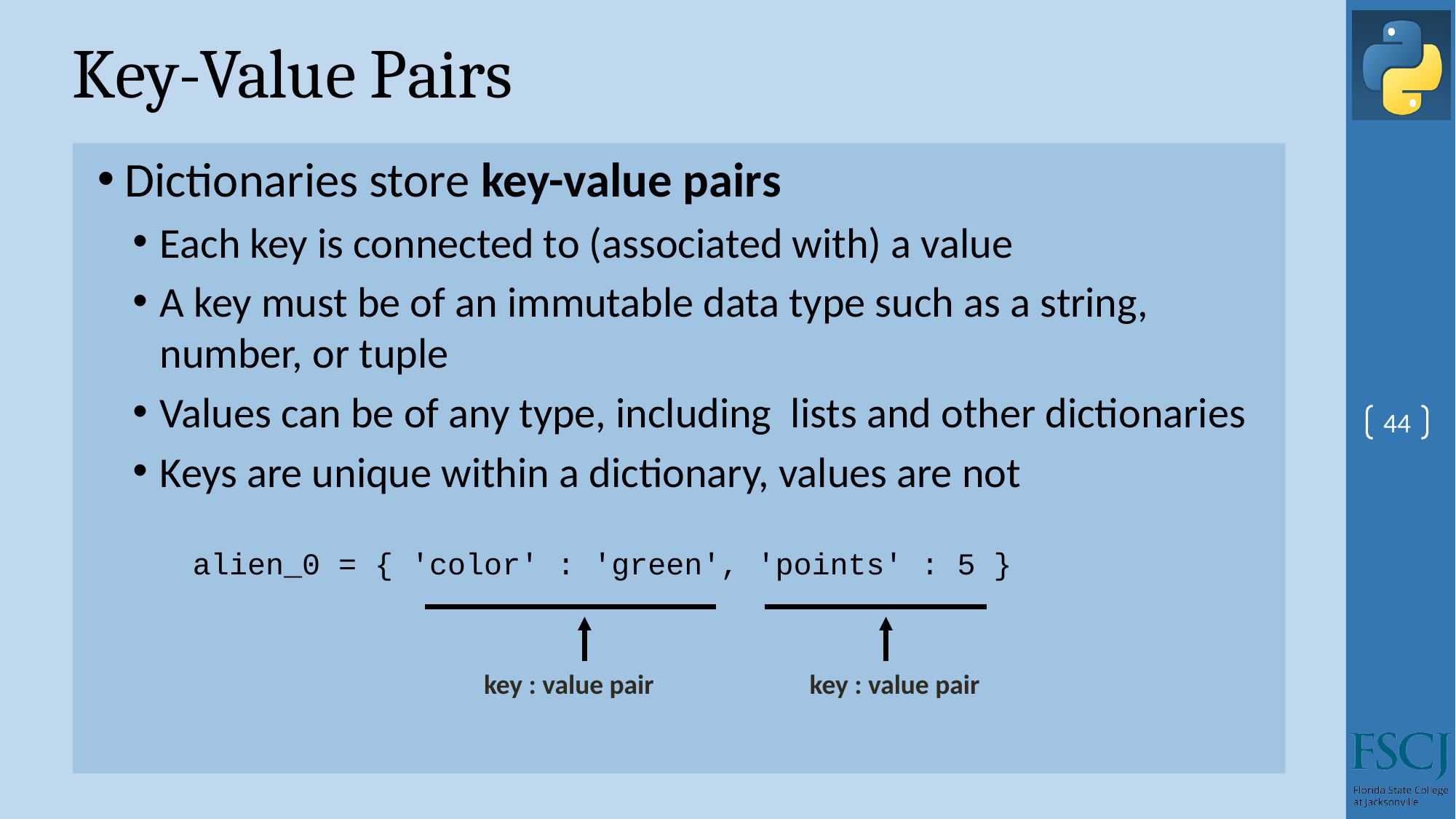

# Key-Value Pairs
Dictionaries store key-value pairs
Each key is connected to (associated with) a value
A key must be of an immutable data type such as a string, number, or tuple
Values can be of any type, including  lists and other dictionaries
Keys are unique within a dictionary, values are not

alien_0 = { 'color' : 'green', 'points' : 5 }

44
key : value pair
key : value pair